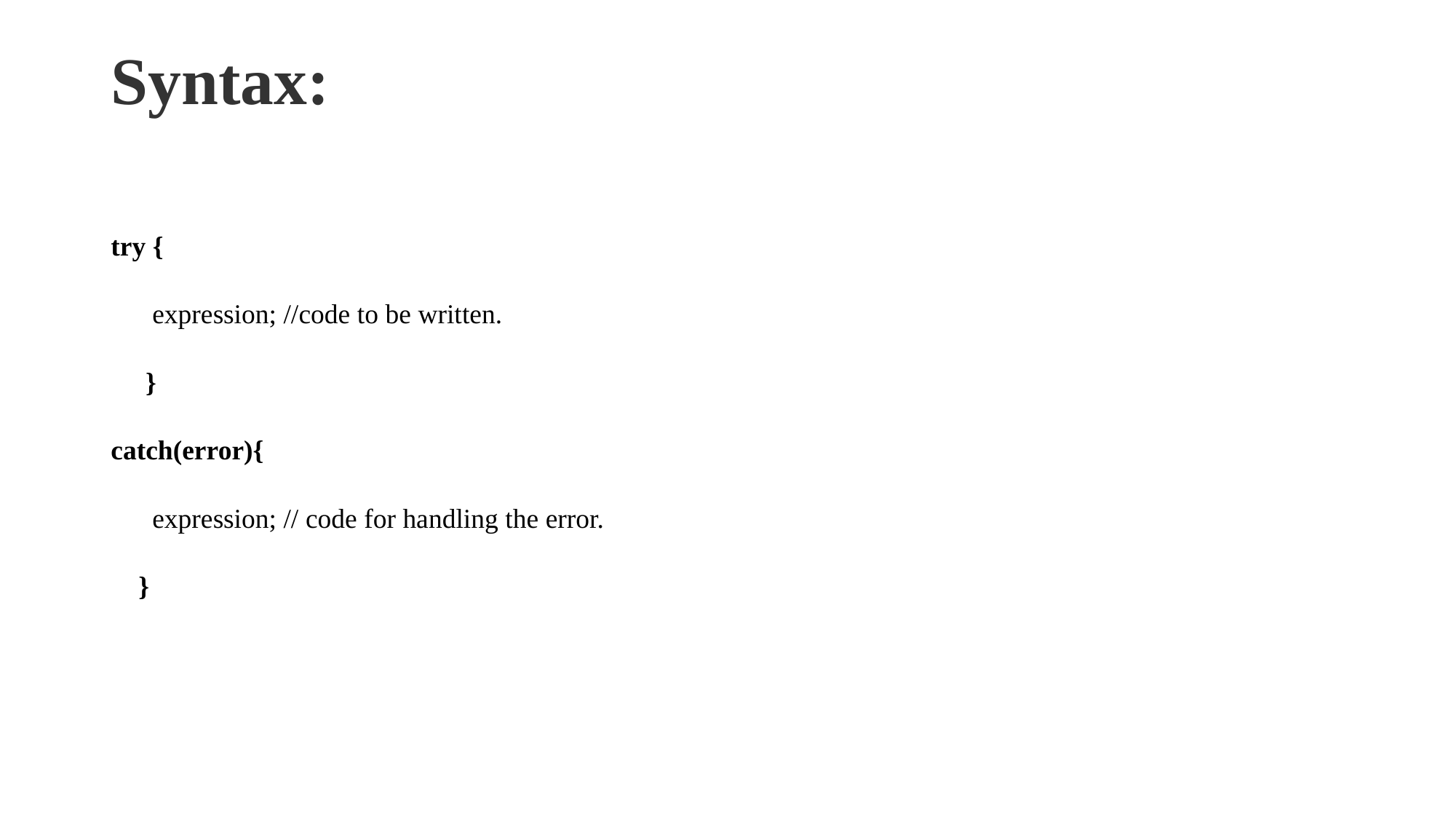

# Syntax:
try {
      expression; //code to be written.
     }
catch(error){
      expression; // code for handling the error.
    }